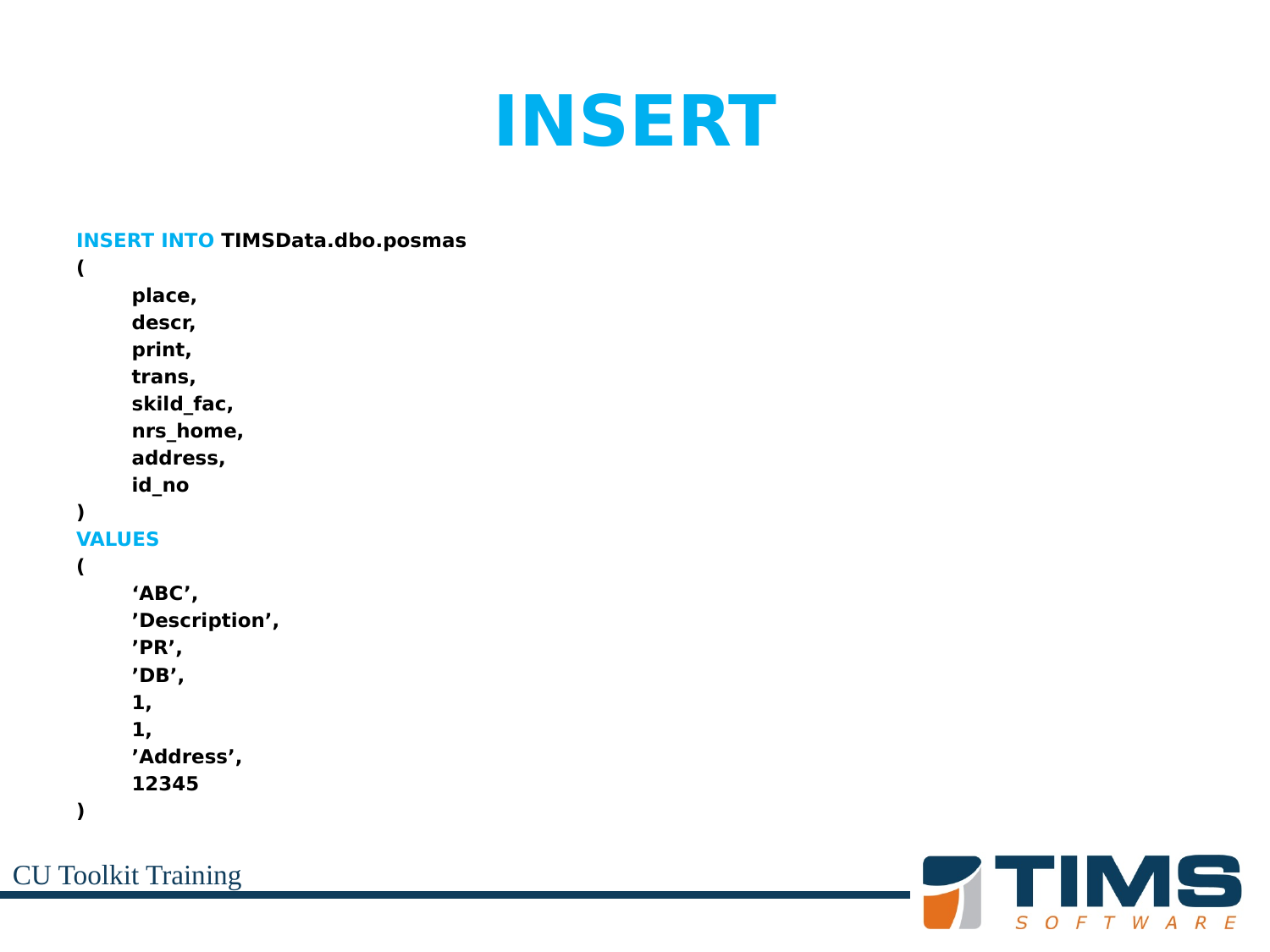

# INSERT
INSERT INTO TIMSData.dbo.posmas
(
place,
descr,
print,
trans,
skild_fac,
nrs_home,
address,
id_no
)
VALUES
(
‘ABC’,
’Description’,
’PR’,
’DB’,
1,
1,
’Address’,
12345
)
CU Toolkit Training